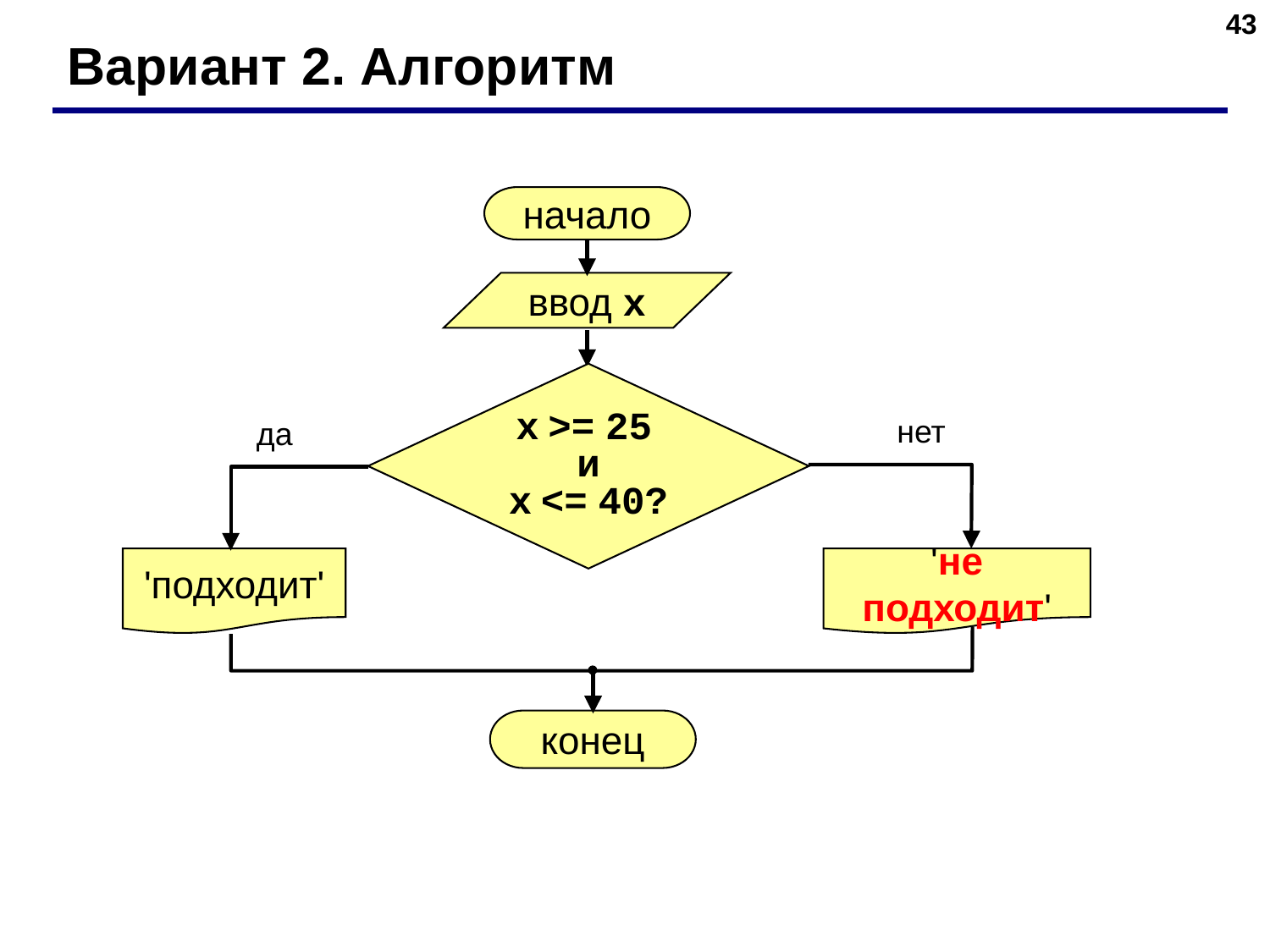

43
Вариант 2. Алгоритм
начало
ввод x
x >= 25
и
x <= 40?
нет
да

'подходит'
'не подходит'

конец